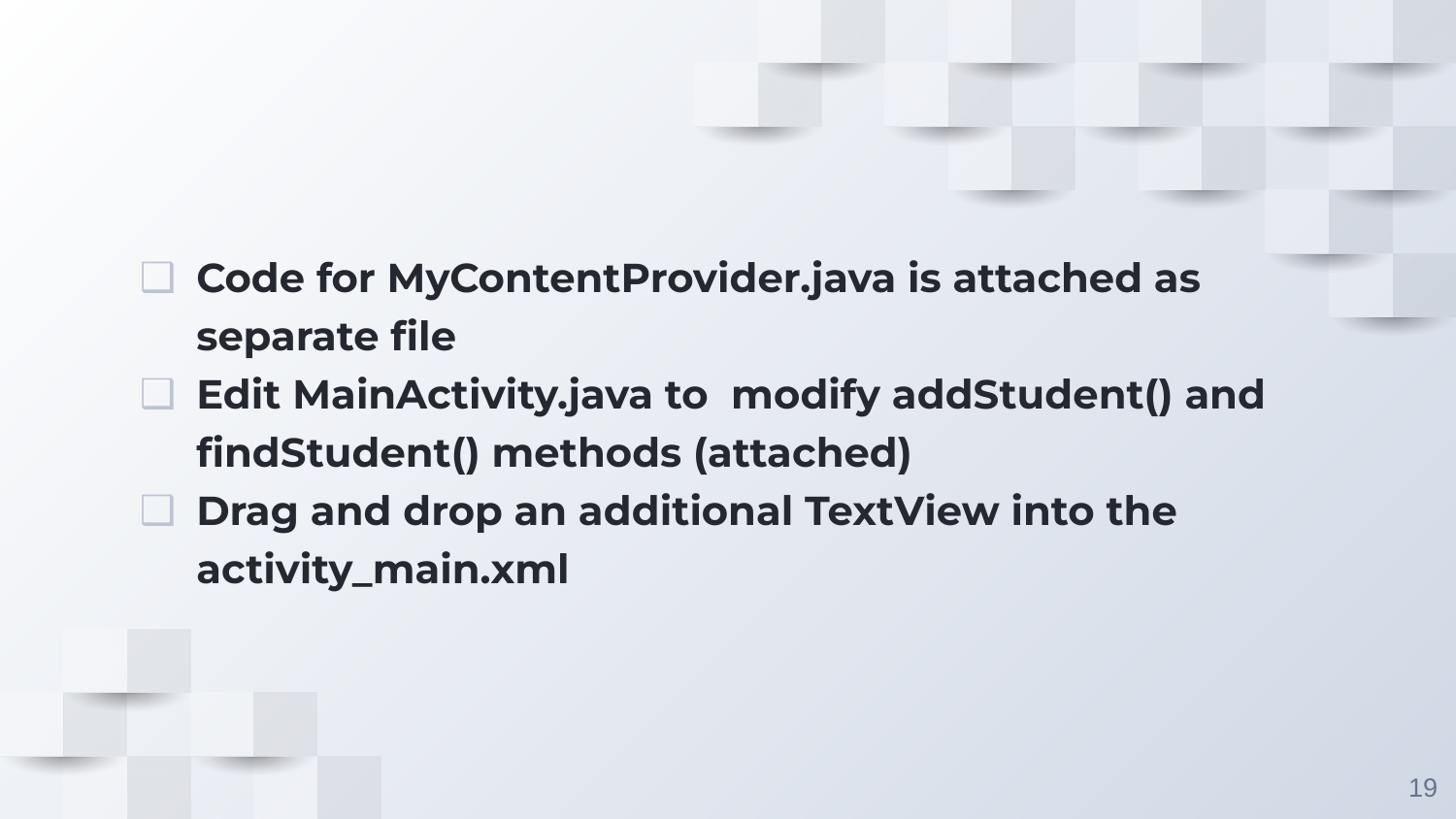

#
Code for MyContentProvider.java is attached as separate file
Edit MainActivity.java to  modify addStudent() and findStudent() methods (attached)
Drag and drop an additional TextView into the activity_main.xml
19